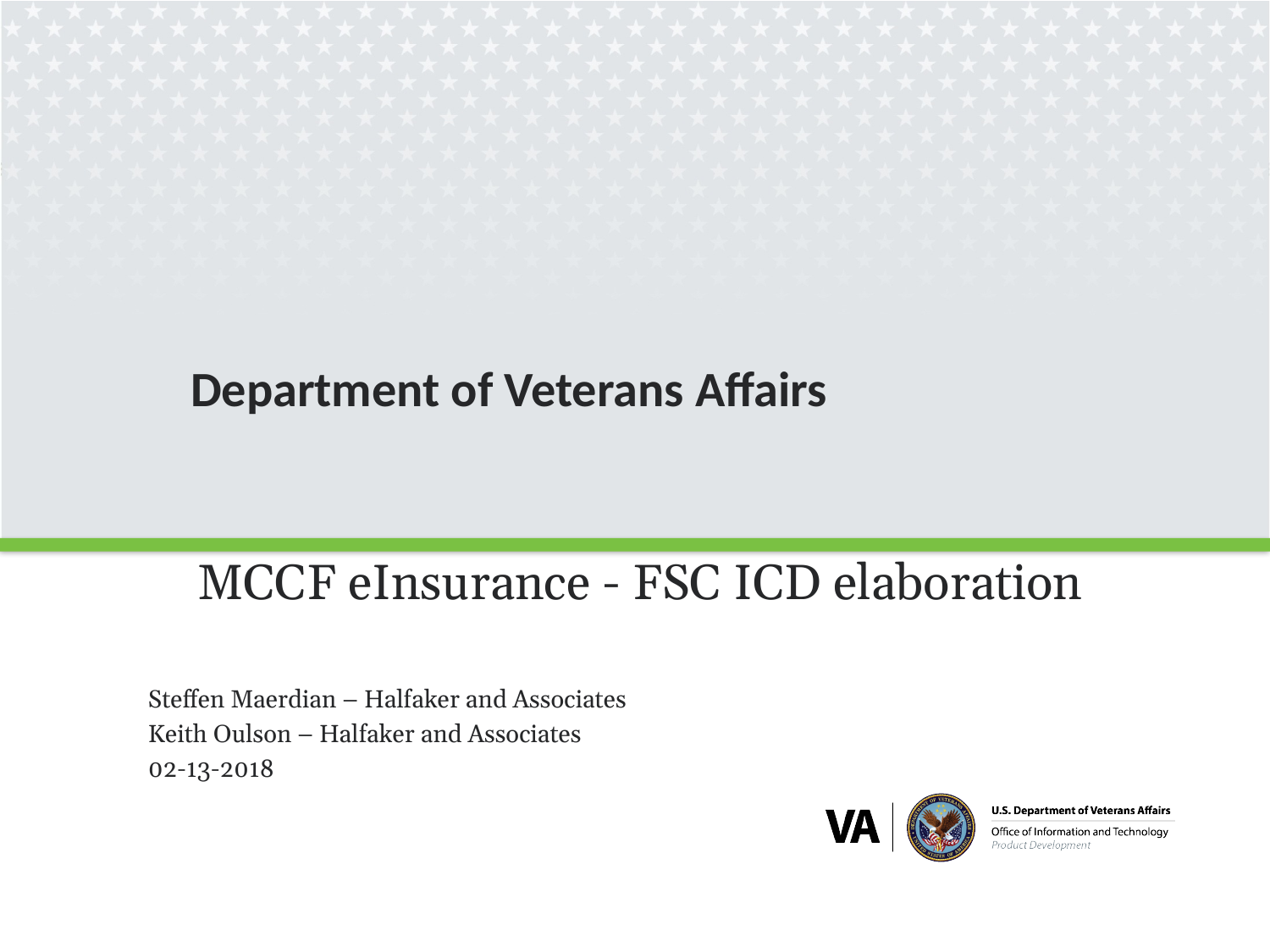

# Department of Veterans Affairs
MCCF eInsurance - FSC ICD elaboration

Steffen Maerdian – Halfaker and Associates
Keith Oulson – Halfaker and Associates
02-13-2018